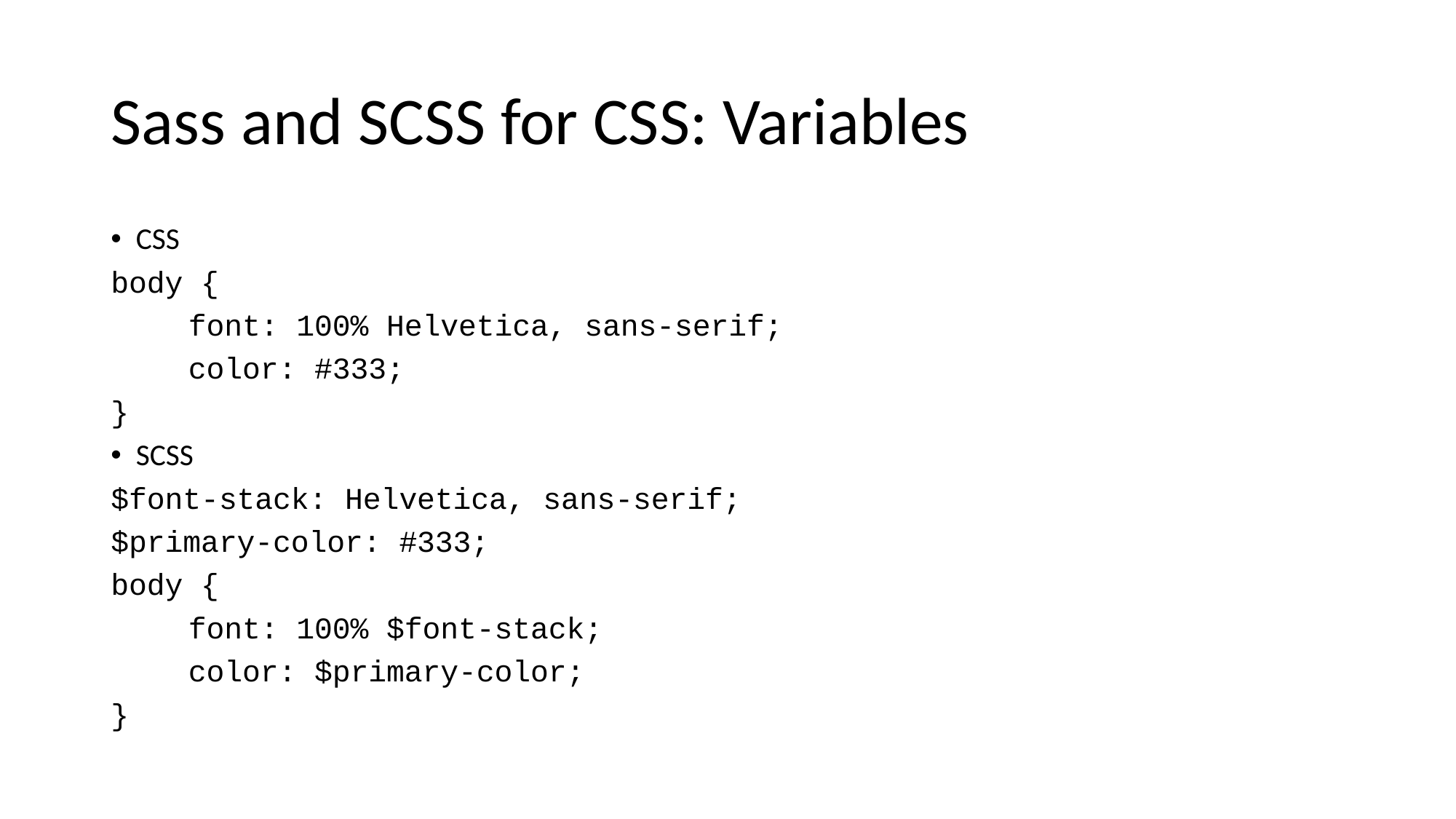

# Sass and SCSS for CSS: Variables
CSS
body {
	font: 100% Helvetica, sans-serif;
	color: #333;
}
SCSS
$font-stack: Helvetica, sans-serif;
$primary-color: #333;
body {
	font: 100% $font-stack;
	color: $primary-color;
}